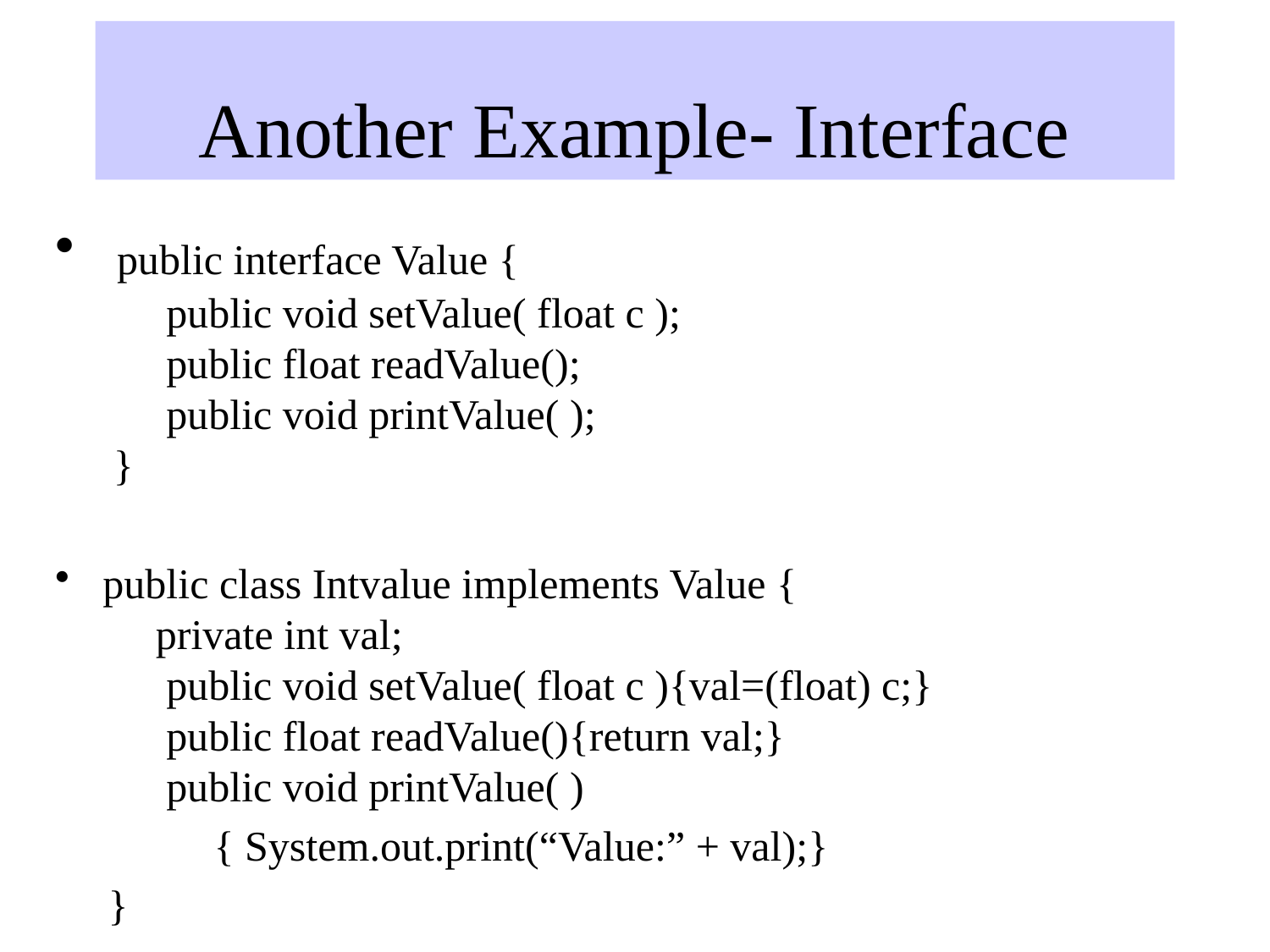

# Another Example- Interface
 public interface Value {
      public void setValue( float c );
      public float readValue();
      public void printValue( );
 }

public class Intvalue implements Value {
     private int val;
      public void setValue( float c ){val=(float) c;}
      public float readValue(){return val;}
      public void printValue( )
               { System.out.print(“Value:” + val);}
     }